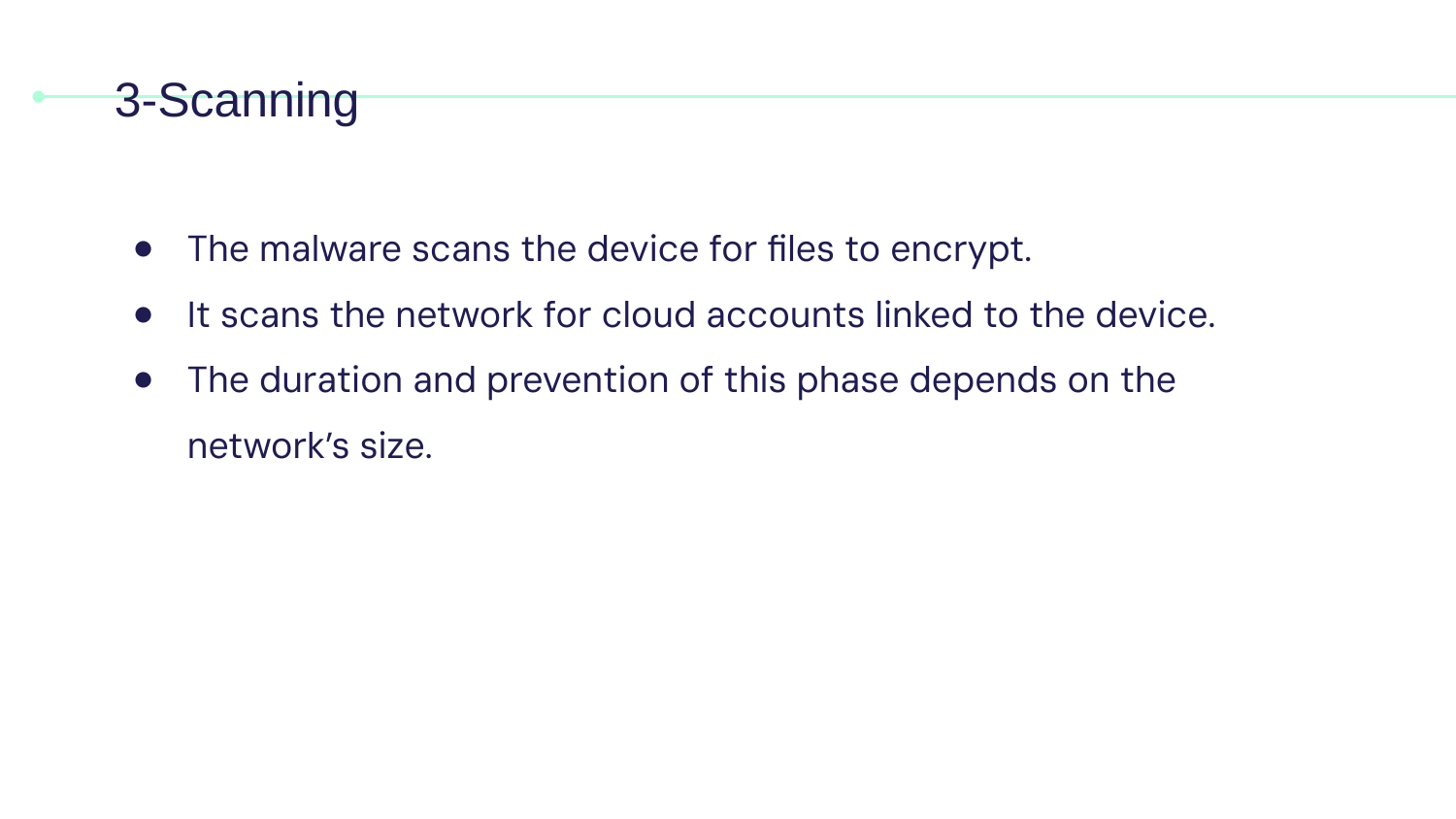

# 3-Scanning
The malware scans the device for files to encrypt.
It scans the network for cloud accounts linked to the device.
The duration and prevention of this phase depends on the network’s size.